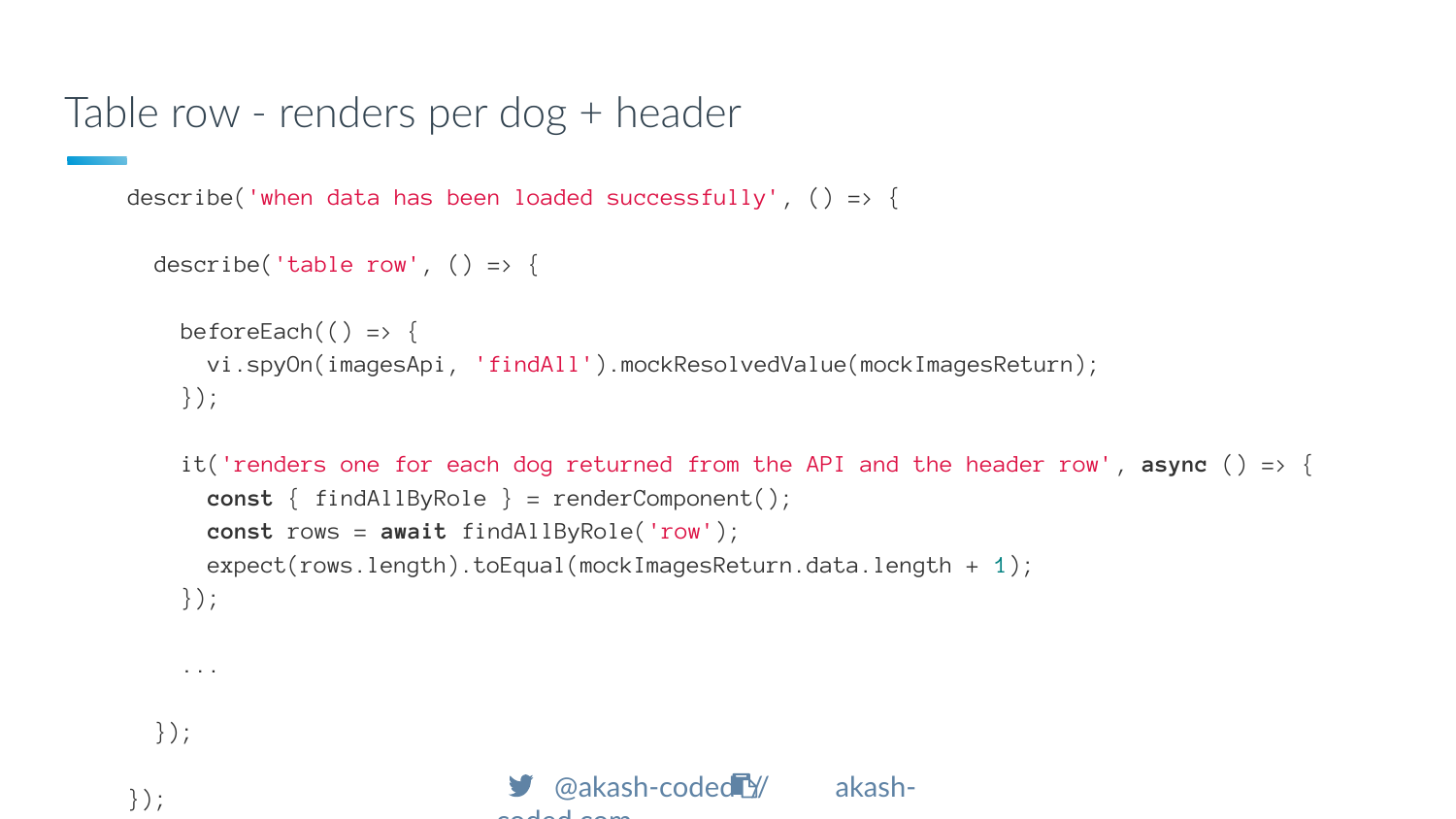

# Table row - renders per dog + header
describe('when data has been loaded successfully', () => {
  describe('table row', () => {
    beforeEach(() => {
      vi.spyOn(imagesApi, 'findAll').mockResolvedValue(mockImagesReturn);
    });
    it('renders one for each dog returned from the API and the header row', async () => {
      const { findAllByRole } = renderComponent();
      const rows = await findAllByRole('row');
      expect(rows.length).toEqual(mockImagesReturn.data.length + 1);
    });

    ...
  });

});
        @akash-coded  //         akash-coded.com